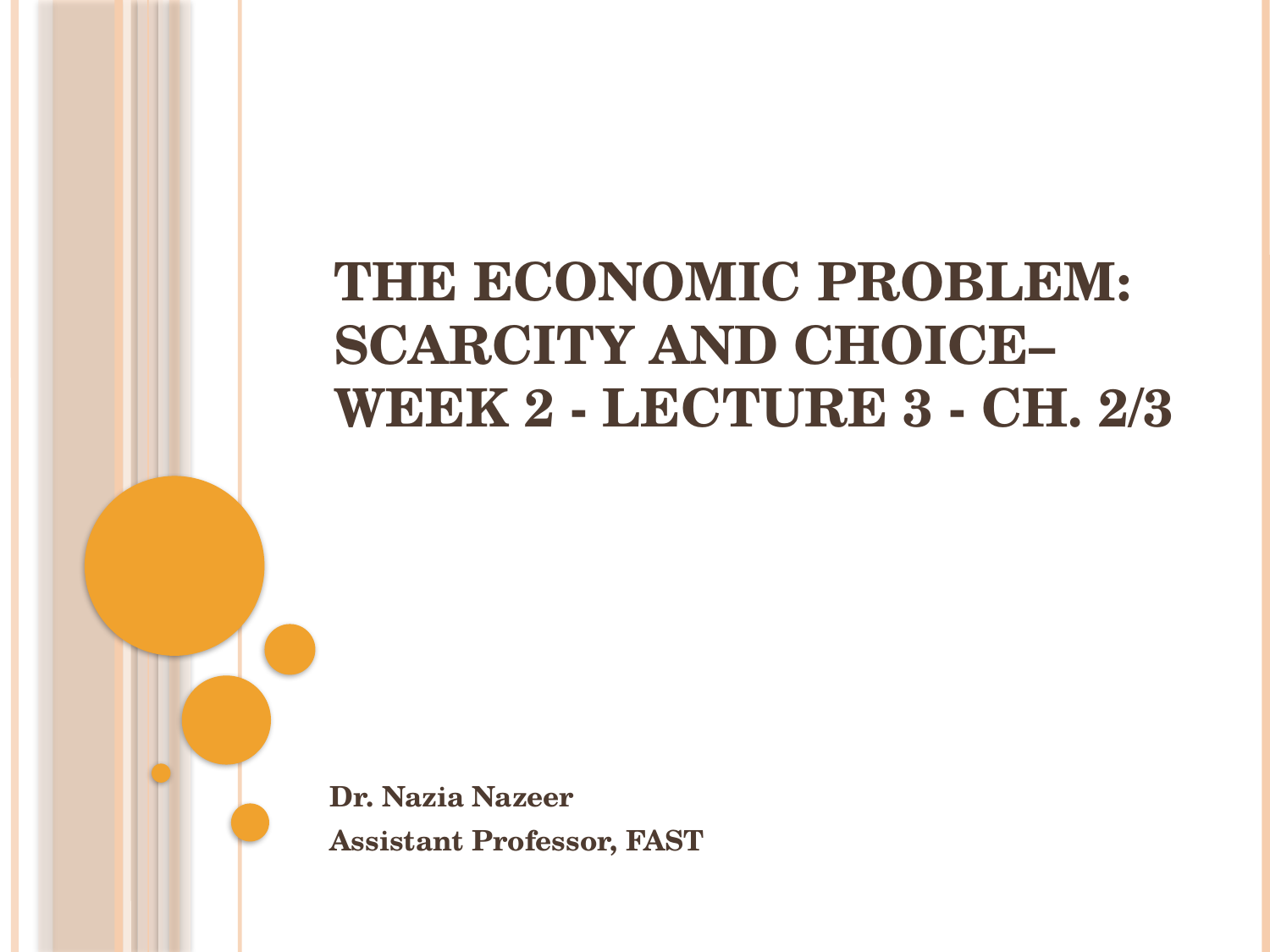

# The Economic Problem: Scarcity and Choice– Week 2 - Lecture 3 - Ch. 2/3
Dr. Nazia Nazeer
Assistant Professor, FAST